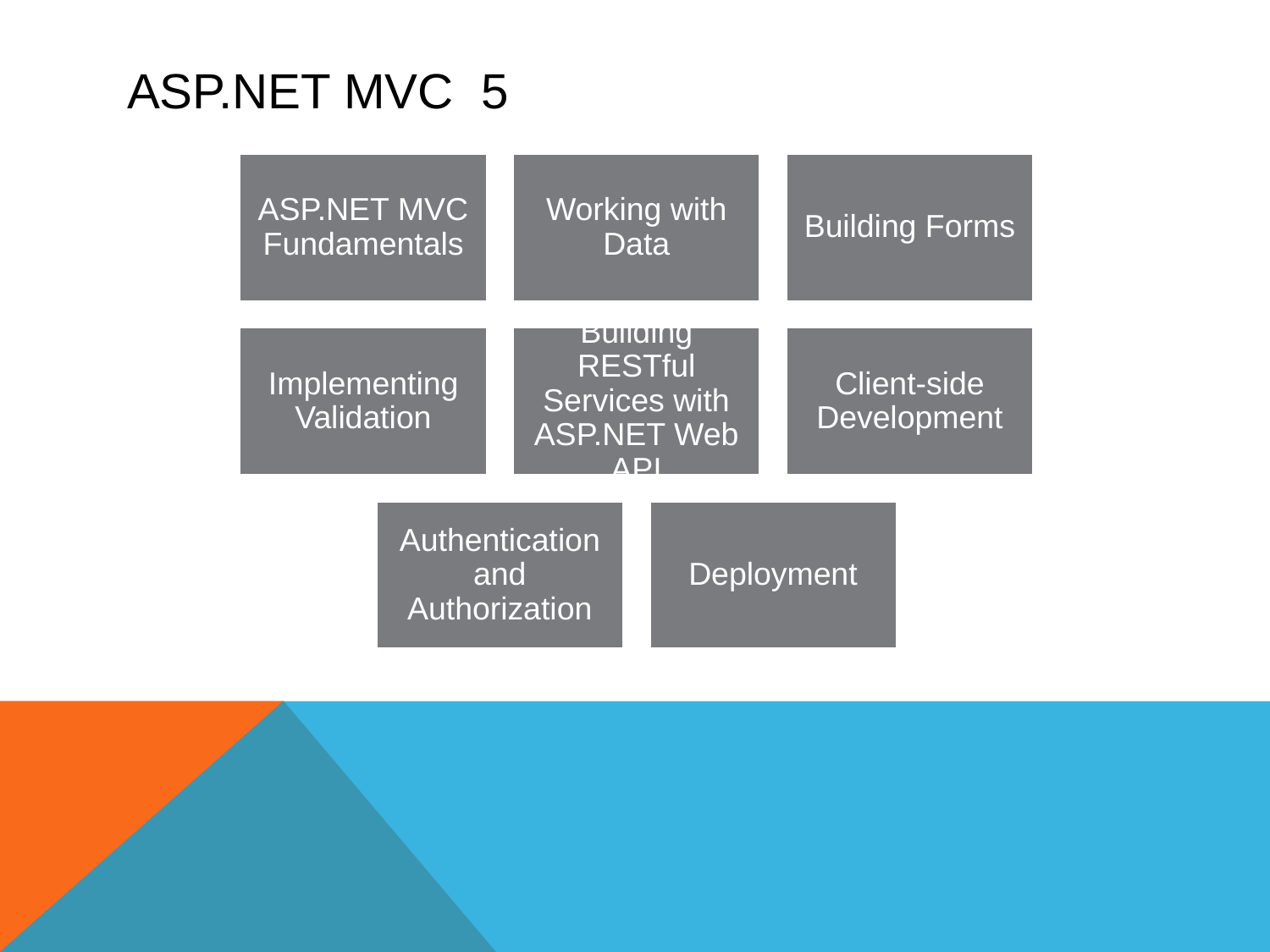

# ASP.NET MVC  5
ASP.NET MVC Fundamentals
Working with Data
Building Forms
Implementing Validation
Building RESTful Services with ASP.NET Web API
Client-side Development
Authentication and Authorization
Deployment